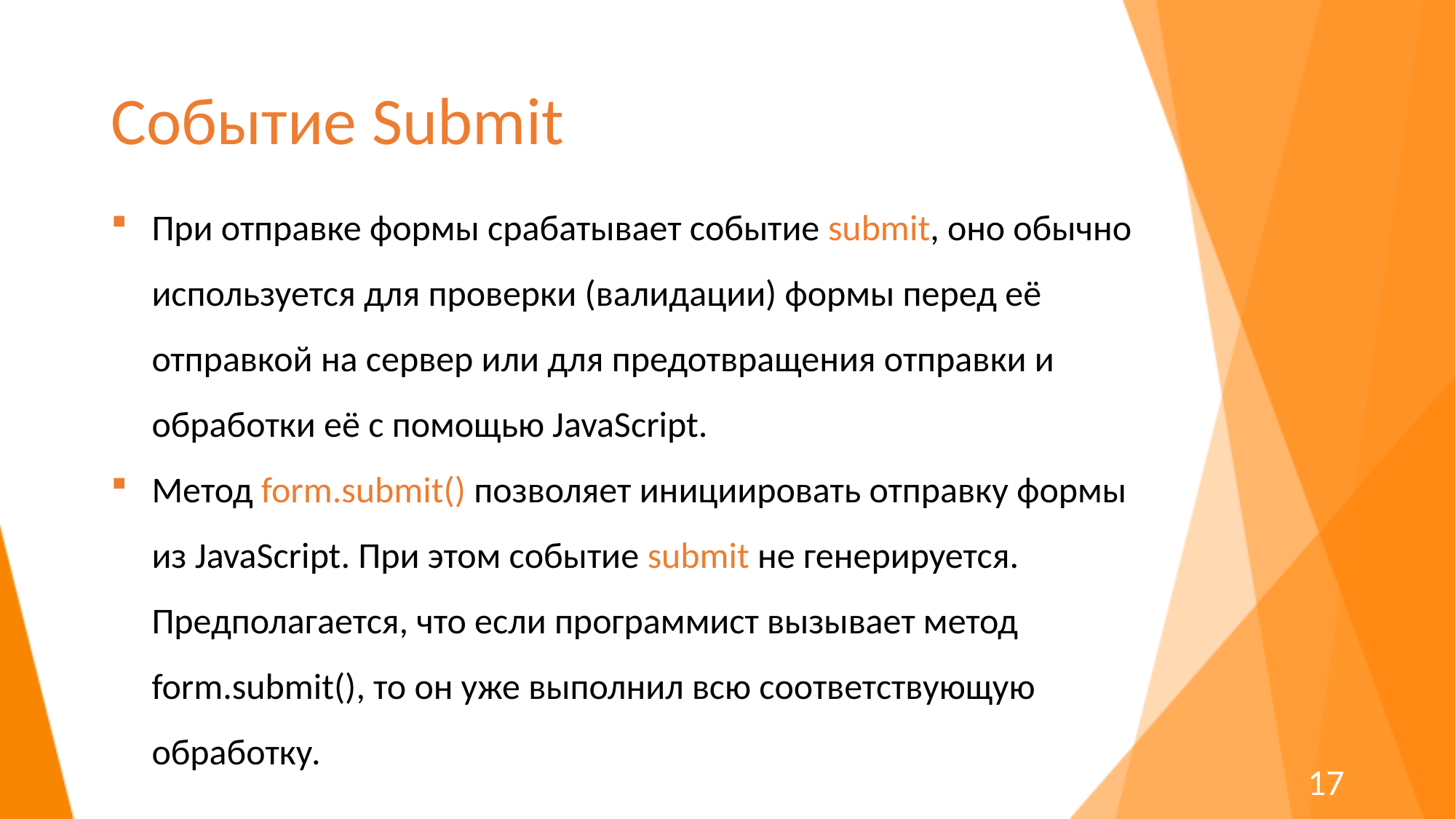

# Событие Submit
При отправке формы срабатывает событие submit, оно обычно используется для проверки (валидации) формы перед её отправкой на сервер или для предотвращения отправки и обработки её с помощью JavaScript.
Метод form.submit() позволяет инициировать отправку формы из JavaScript. При этом событие submit не генерируется. Предполагается, что если программист вызывает метод form.submit(), то он уже выполнил всю соответствующую обработку.
17